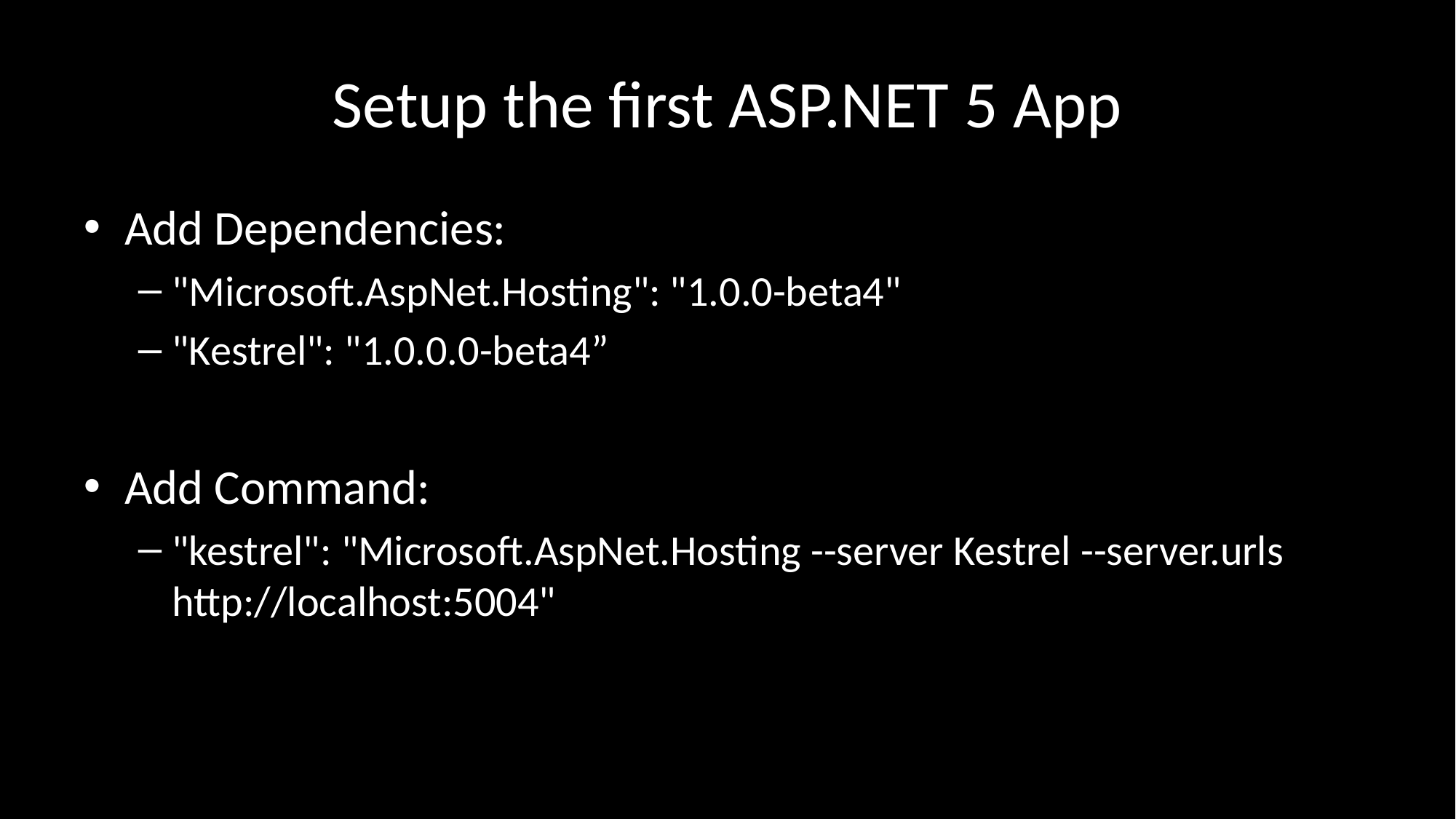

# Setup the first ASP.NET 5 App
Add Dependencies:
"Microsoft.AspNet.Hosting": "1.0.0-beta4"
"Kestrel": "1.0.0.0-beta4”

Add Command:
"kestrel": "Microsoft.AspNet.Hosting --server Kestrel --server.urls http://localhost:5004"